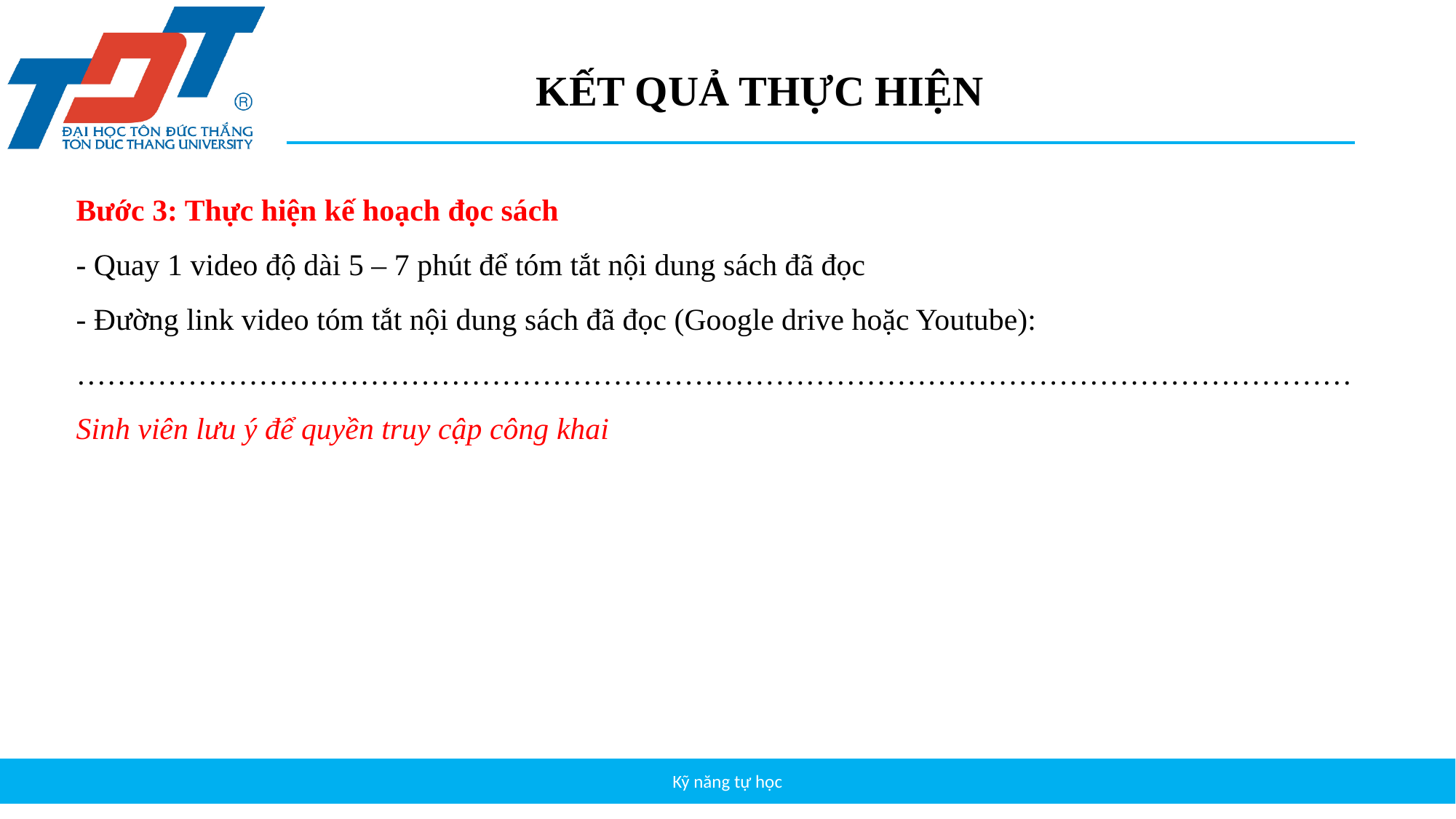

# KẾT QUẢ THỰC HIỆN
Bước 3: Thực hiện kế hoạch đọc sách
- Quay 1 video độ dài 5 – 7 phút để tóm tắt nội dung sách đã đọc
- Đường link video tóm tắt nội dung sách đã đọc (Google drive hoặc Youtube):
……………………………………………………………………………………………………………… Sinh viên lưu ý để quyền truy cập công khai
Kỹ năng tự học